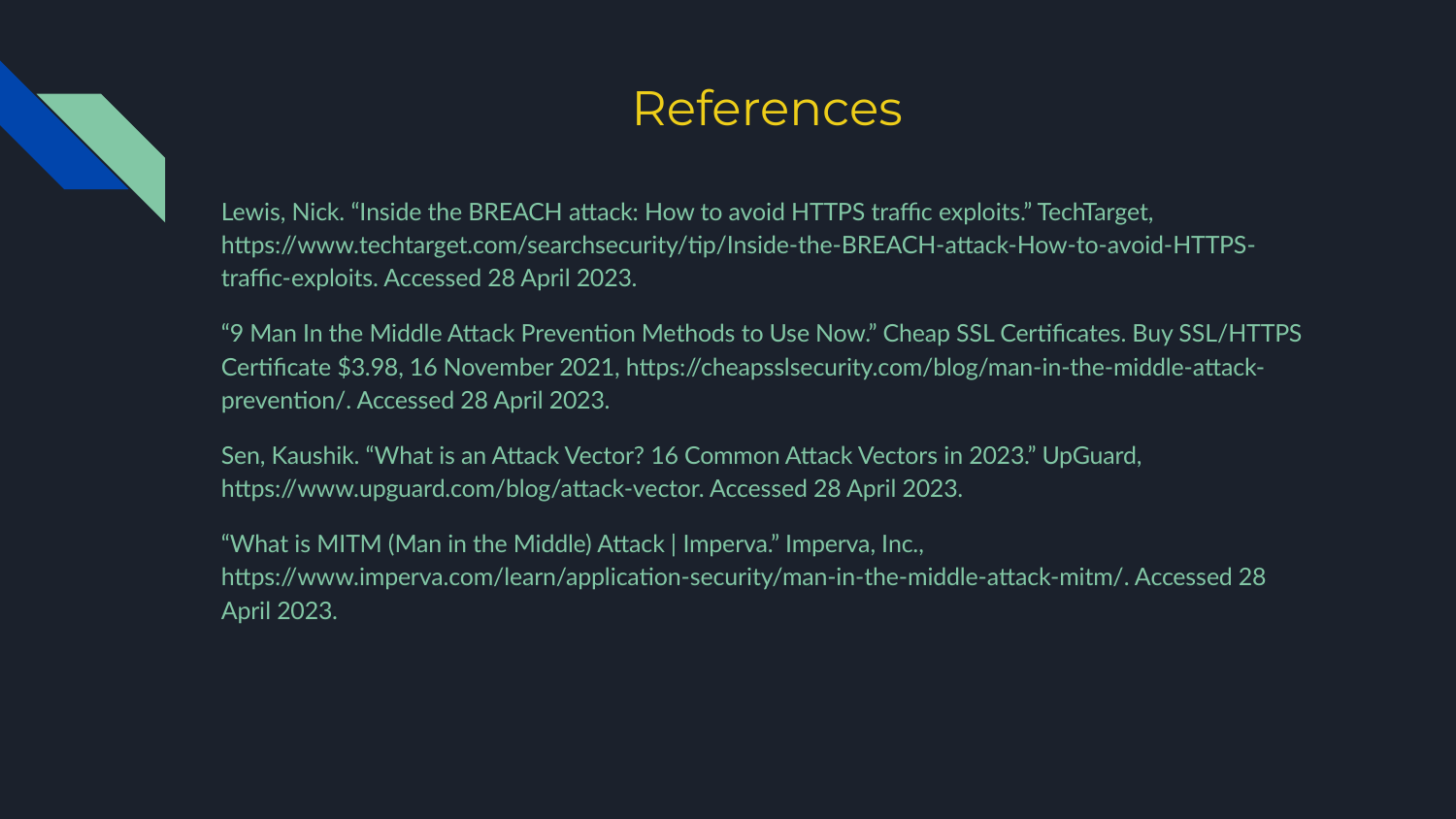

# References
Lewis, Nick. “Inside the BREACH attack: How to avoid HTTPS traffic exploits.” TechTarget, https://www.techtarget.com/searchsecurity/tip/Inside-the-BREACH-attack-How-to-avoid-HTTPS-traffic-exploits. Accessed 28 April 2023.
“9 Man In the Middle Attack Prevention Methods to Use Now.” Cheap SSL Certificates. Buy SSL/HTTPS Certificate $3.98, 16 November 2021, https://cheapsslsecurity.com/blog/man-in-the-middle-attack-prevention/. Accessed 28 April 2023.
Sen, Kaushik. “What is an Attack Vector? 16 Common Attack Vectors in 2023.” UpGuard, https://www.upguard.com/blog/attack-vector. Accessed 28 April 2023.
“What is MITM (Man in the Middle) Attack | Imperva.” Imperva, Inc., https://www.imperva.com/learn/application-security/man-in-the-middle-attack-mitm/. Accessed 28 April 2023.